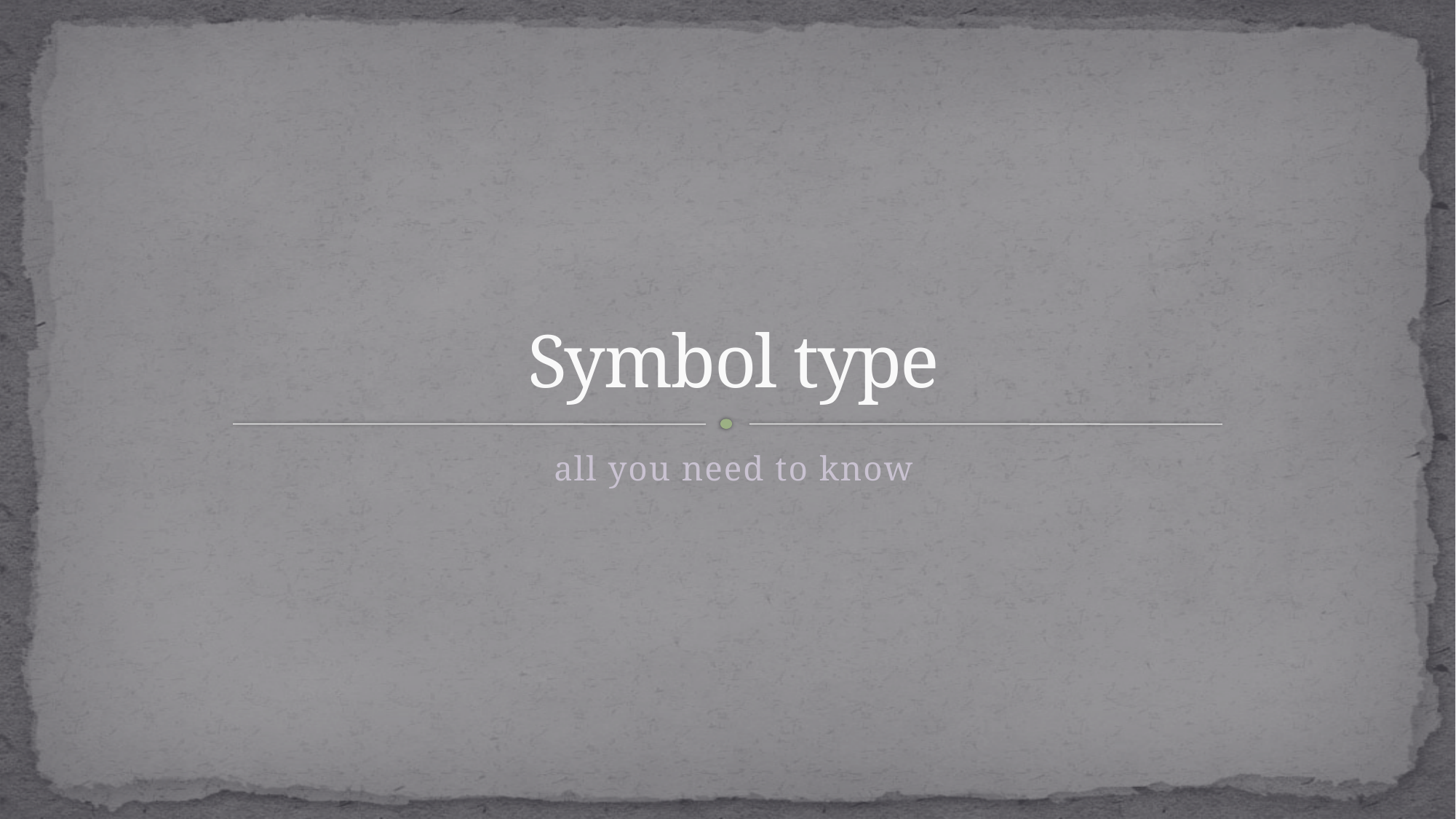

# Symbol type
all you need to know